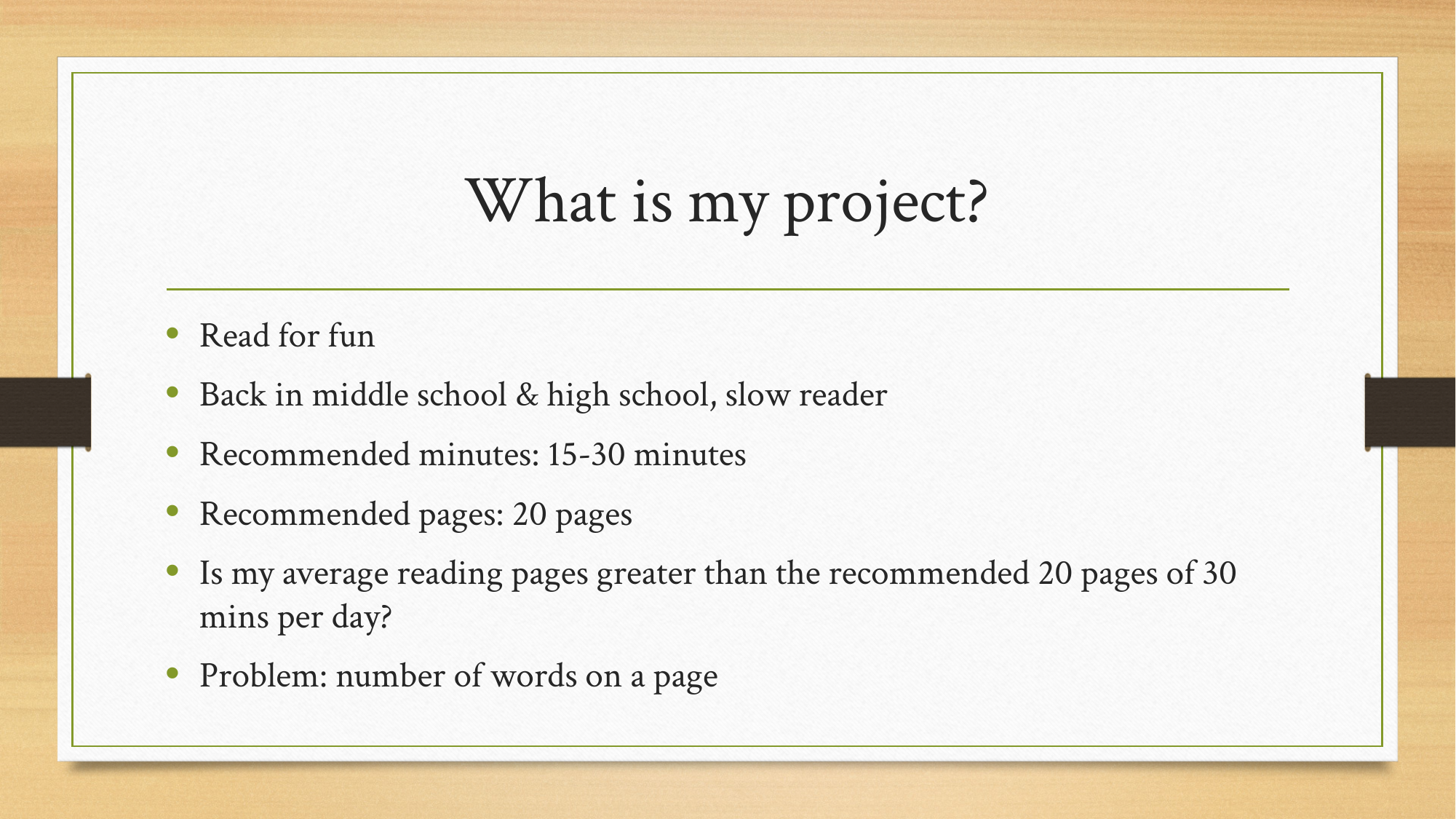

# What is my project?
Read for fun
Back in middle school & high school, slow reader
Recommended minutes: 15-30 minutes
Recommended pages: 20 pages
Is my average reading pages greater than the recommended 20 pages of 30 mins per day?
Problem: number of words on a page